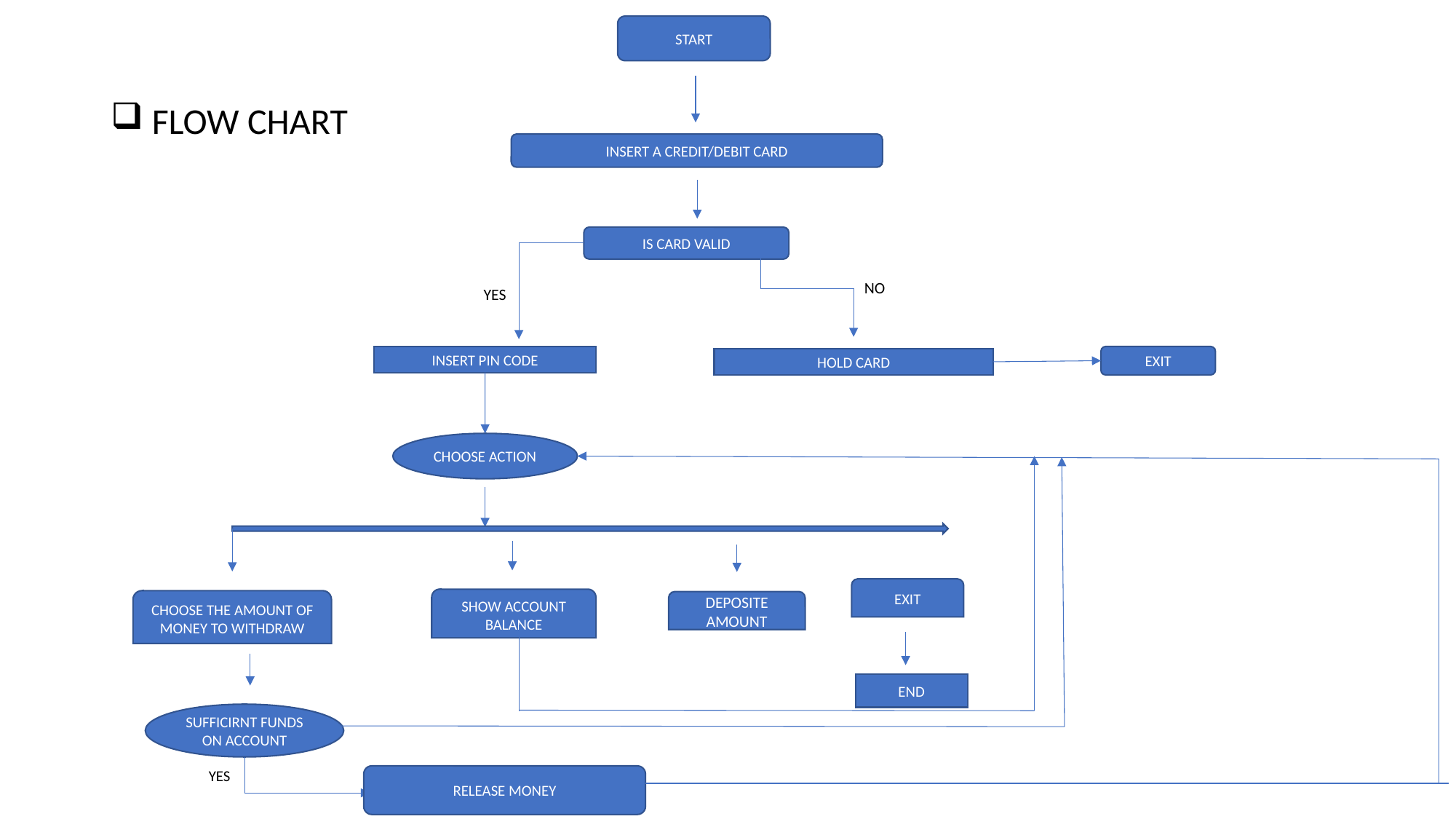

START
# FLOW CHART
INSERT A CREDIT/DEBIT CARD
IS CARD VALID
NO
YES
INSERT PIN CODE
EXIT
HOLD CARD
CHOOSE ACTION

EXIT
SHOW ACCOUNT BALANCE
CHOOSE THE AMOUNT OF MONEY TO WITHDRAW
DEPOSITE AMOUNT
END
SUFFICIRNT FUNDS ON ACCOUNT
YES
RELEASE MONEY